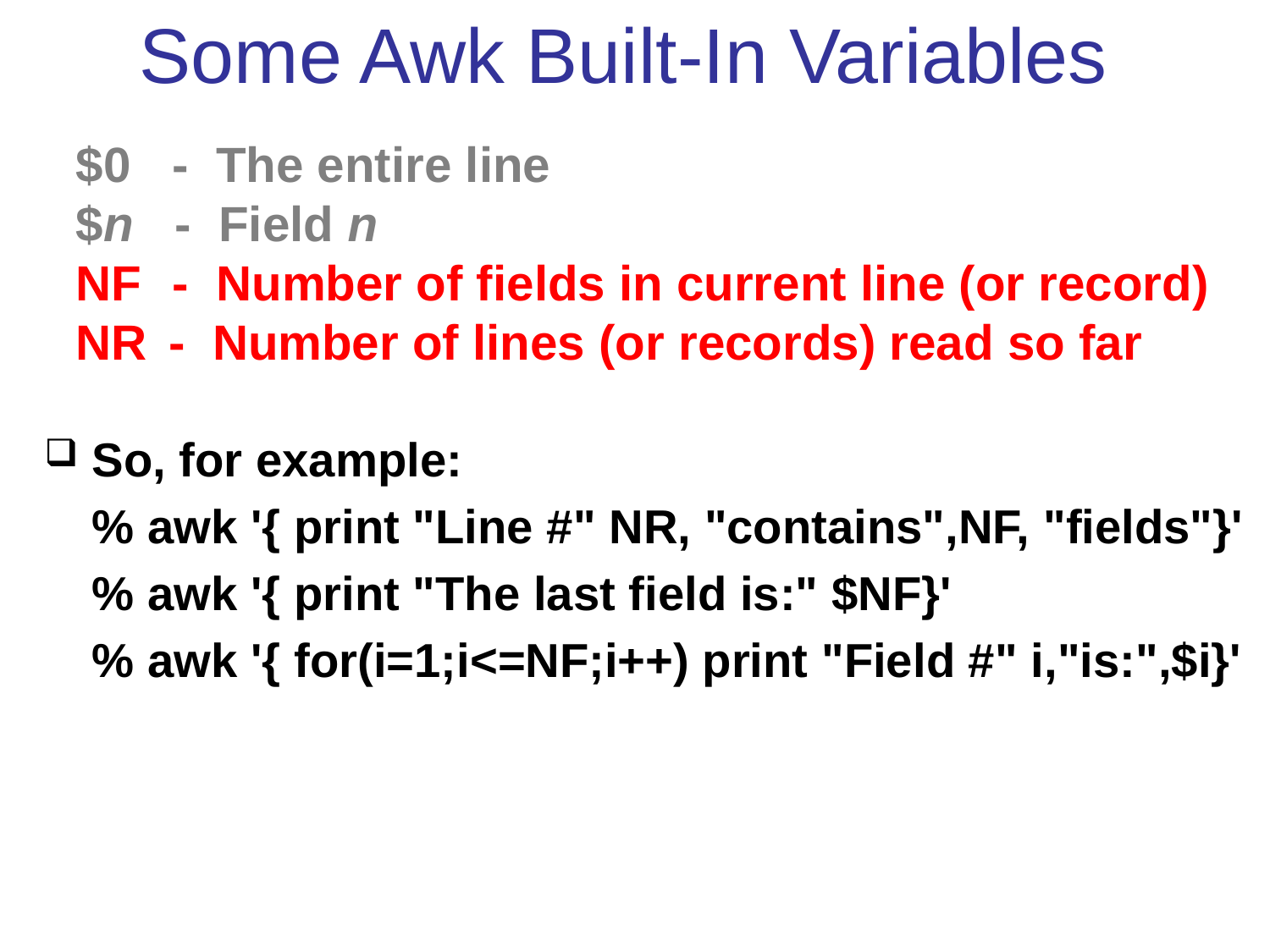

Some Awk Built-In Variables

$0   -  The entire line
$n   -  Field n
NF   -  Number of fields in current line (or record)
NR  -  Number of lines (or records) read so far
So, for example:
	% awk '{ print "Line #" NR, "contains",NF, "fields"}'
	% awk '{ print "The last field is:" $NF}'
	% awk '{ for(i=1;i<=NF;i++) print "Field #" i,"is:",$i}'